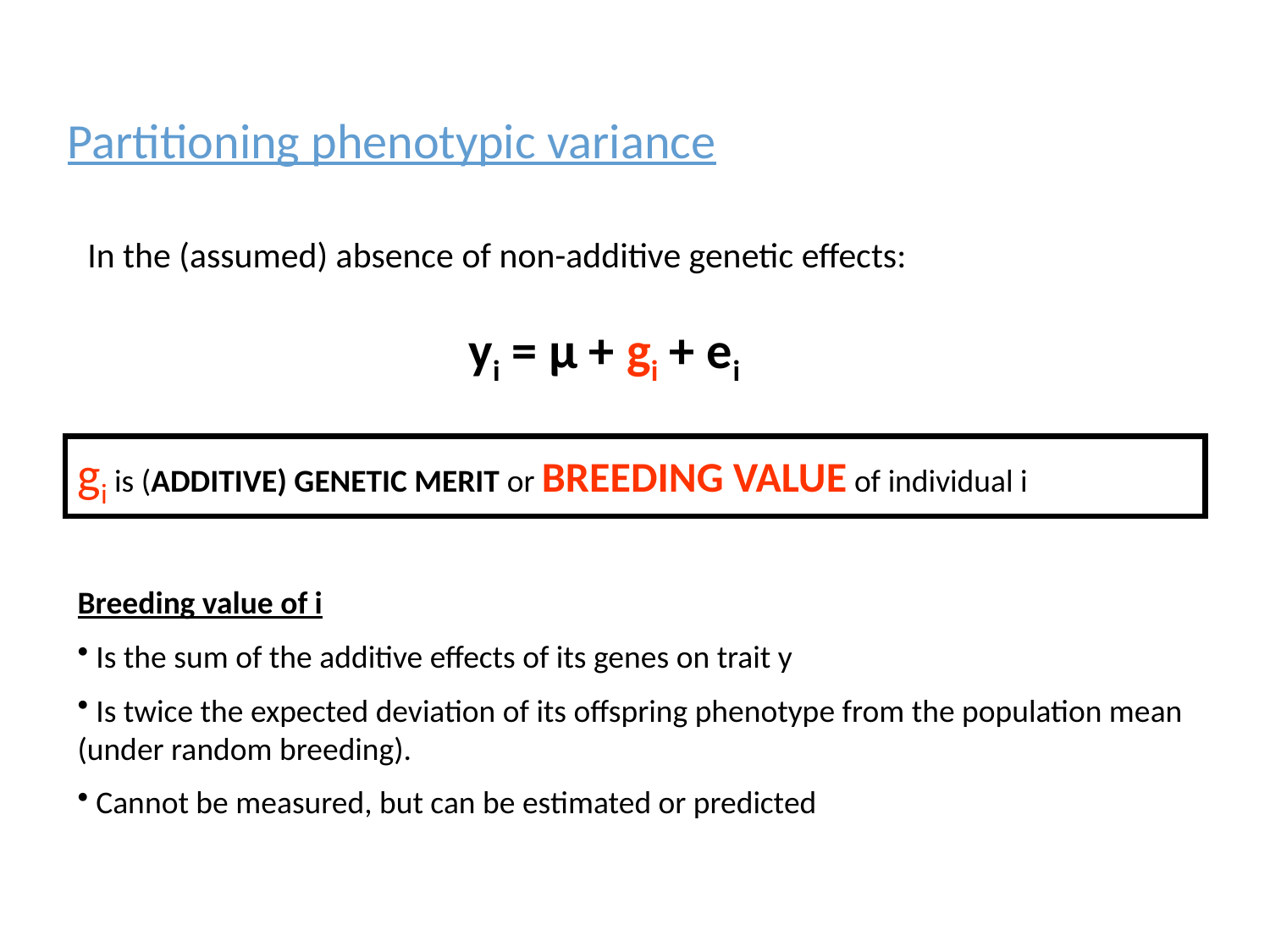

# Partitioning phenotypic variance
In the (assumed) absence of non-additive genetic effects:

			yi = μ + gi + ei

gi is (ADDITIVE) GENETIC MERIT or BREEDING VALUE of individual i
Breeding value of i
 Is the sum of the additive effects of its genes on trait y
 Is twice the expected deviation of its offspring phenotype from the population mean (under random breeding).
 Cannot be measured, but can be estimated or predicted